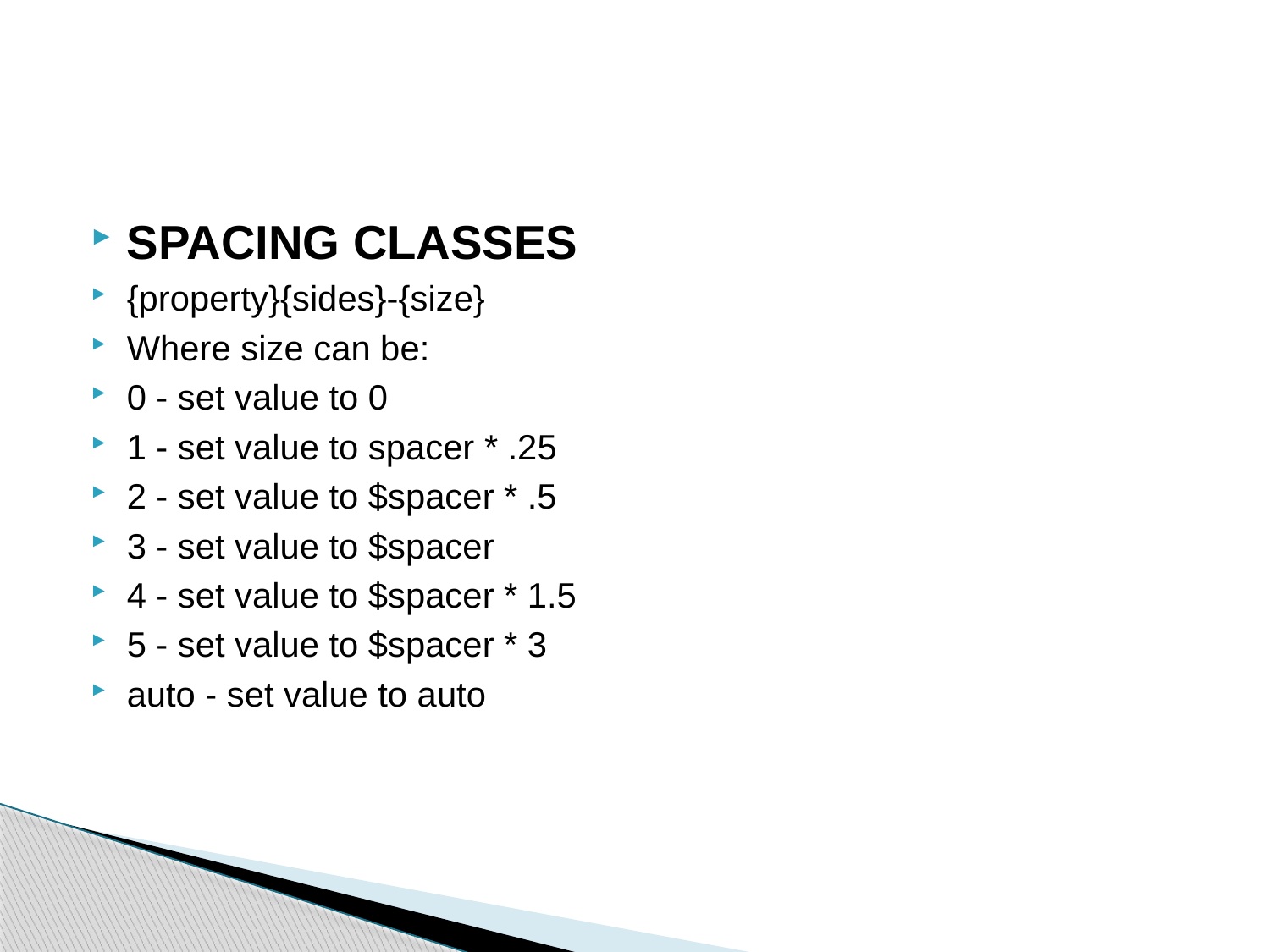

SPACING CLASSES
{property}{sides}-{size}
Where size can be:
0 - set value to 0
1 - set value to spacer * .25
2 - set value to $spacer * .5
3 - set value to $spacer
4 - set value to $spacer * 1.5
5 - set value to $spacer * 3
auto - set value to auto